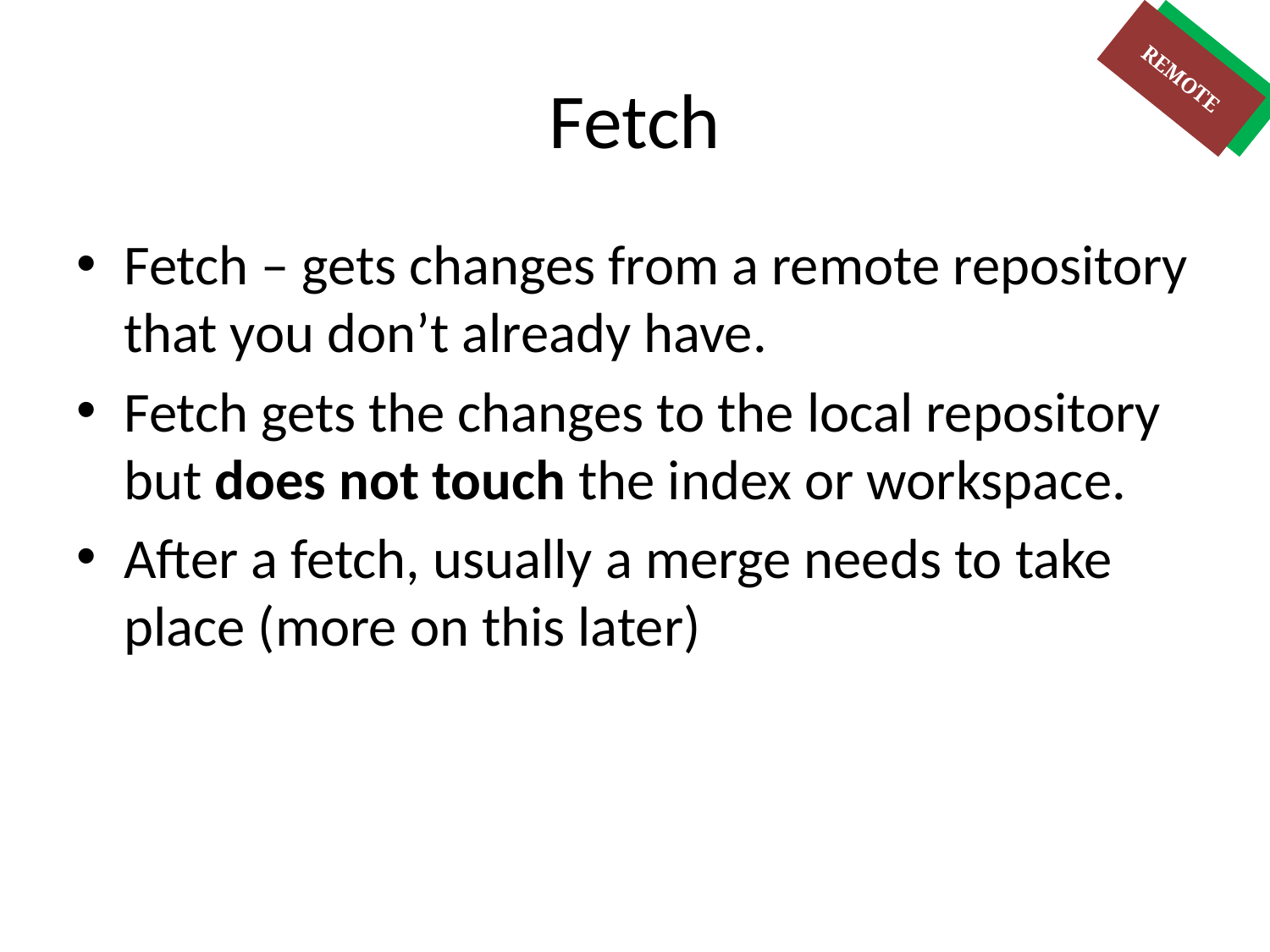

# Fetch
REMOTE
LOCAL
Fetch – gets changes from a remote repository that you don’t already have.
Fetch gets the changes to the local repository but does not touch the index or workspace.
After a fetch, usually a merge needs to take place (more on this later)